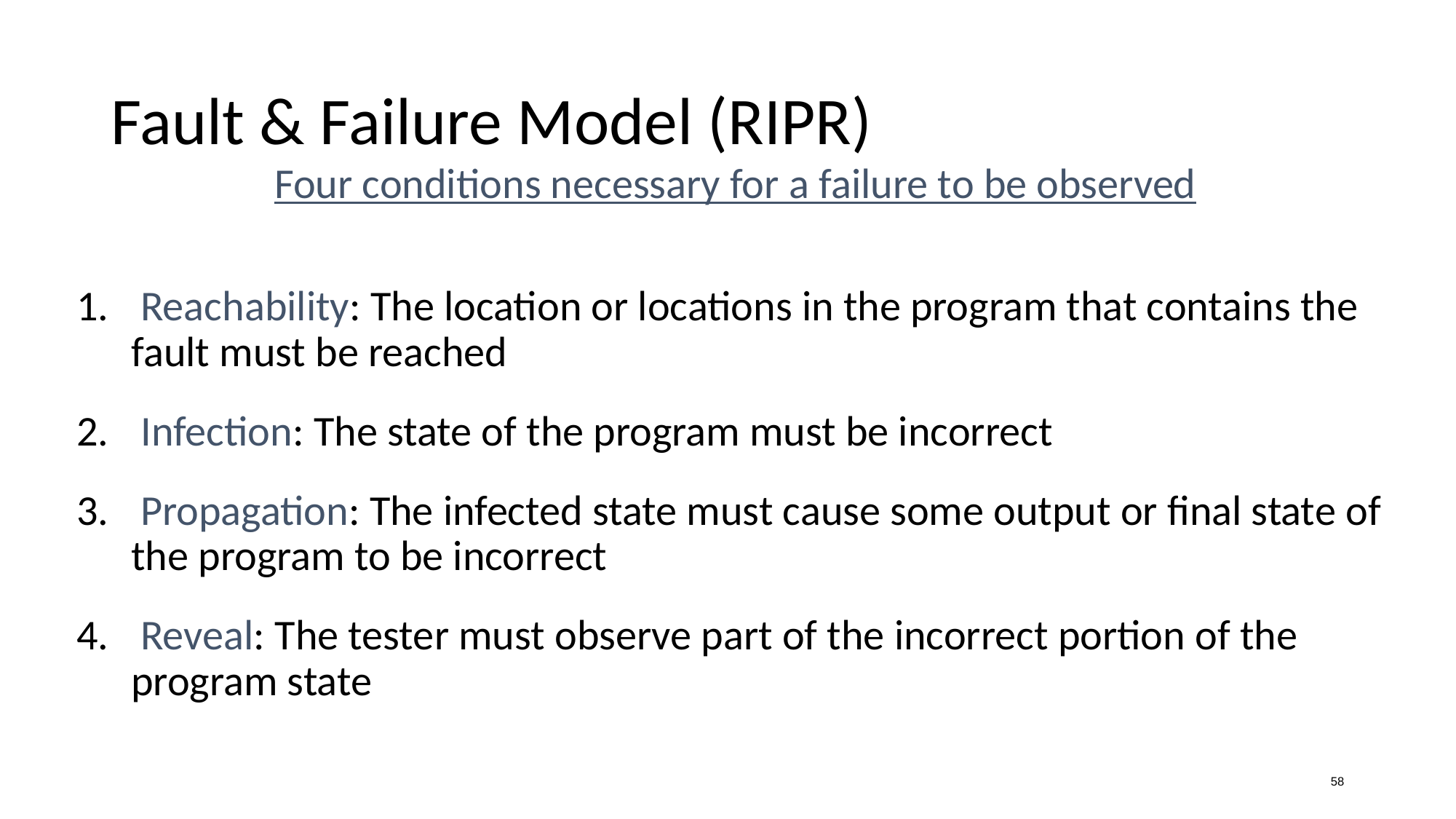

# Fault & Failure Model (RIPR)
Four conditions necessary for a failure to be observed

 Reachability: The location or locations in the program that contains the fault must be reached
 Infection: The state of the program must be incorrect
 Propagation: The infected state must cause some output or final state of the program to be incorrect
 Reveal: The tester must observe part of the incorrect portion of the program state
58